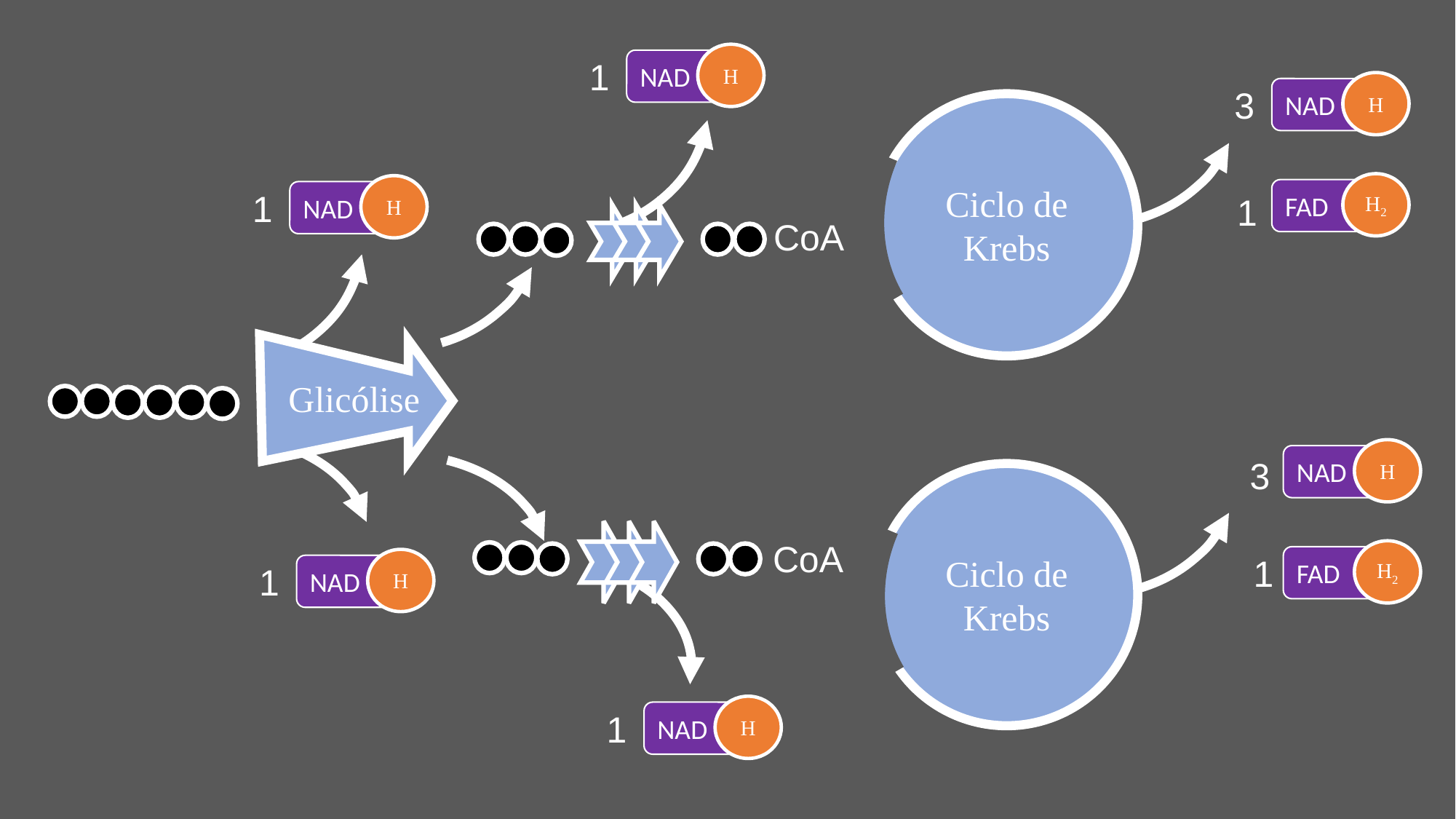

H
1
NAD

H
3
NAD
H2
FAD
1
H
NAD
3
H2
1
FAD
Ciclo de Krebs
H
1
NAD

CoA

  Glicólise

Ciclo de Krebs

CoA

H
1
NAD
H
1
NAD